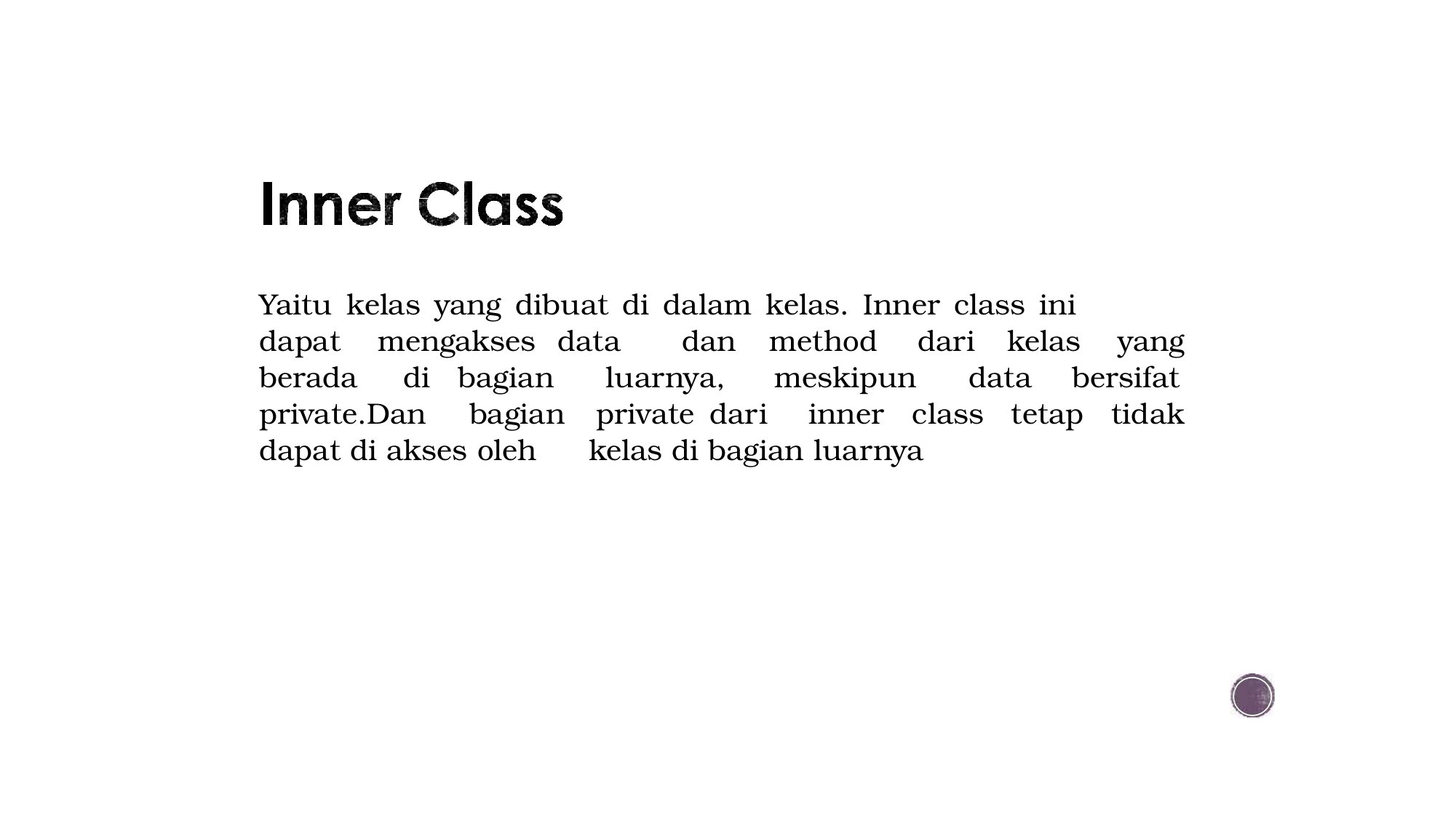

Yaitu kelas yang dibuat di dalam kelas. Inner class ini
dapat
berada
mengakses  data
dan
method
dari
kelas
yang
di  bagian
luarnya,
meskipun
data
bersifat
private.Dan
bagian
private dari
inner
class
tetap
tidak
dapat di akses oleh
kelas di bagian luarnya